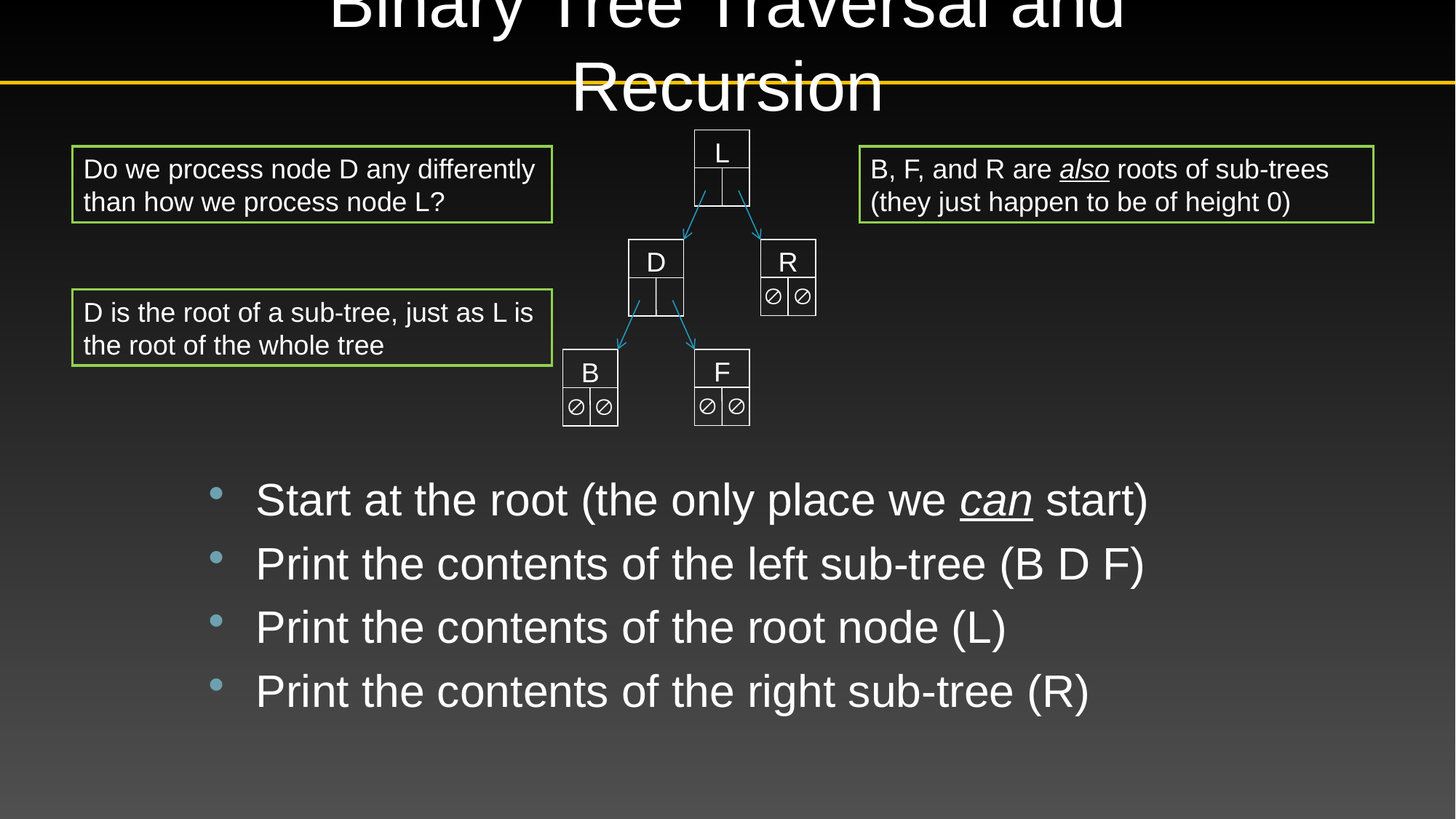

# Binary Tree Traversal and Recursion
L

B, F, and R are also roots of sub-trees (they just happen to be of height 0)
Do we process node D any differently than how we process node L?
R
∅ ∅
D

D is the root of a sub-tree, just as L is the root of the whole tree
F
∅ ∅
B
∅ ∅
Start at the root (the only place we can start)
Print the contents of the left sub-tree (B D F)
Print the contents of the root node (L)
Print the contents of the right sub-tree (R)